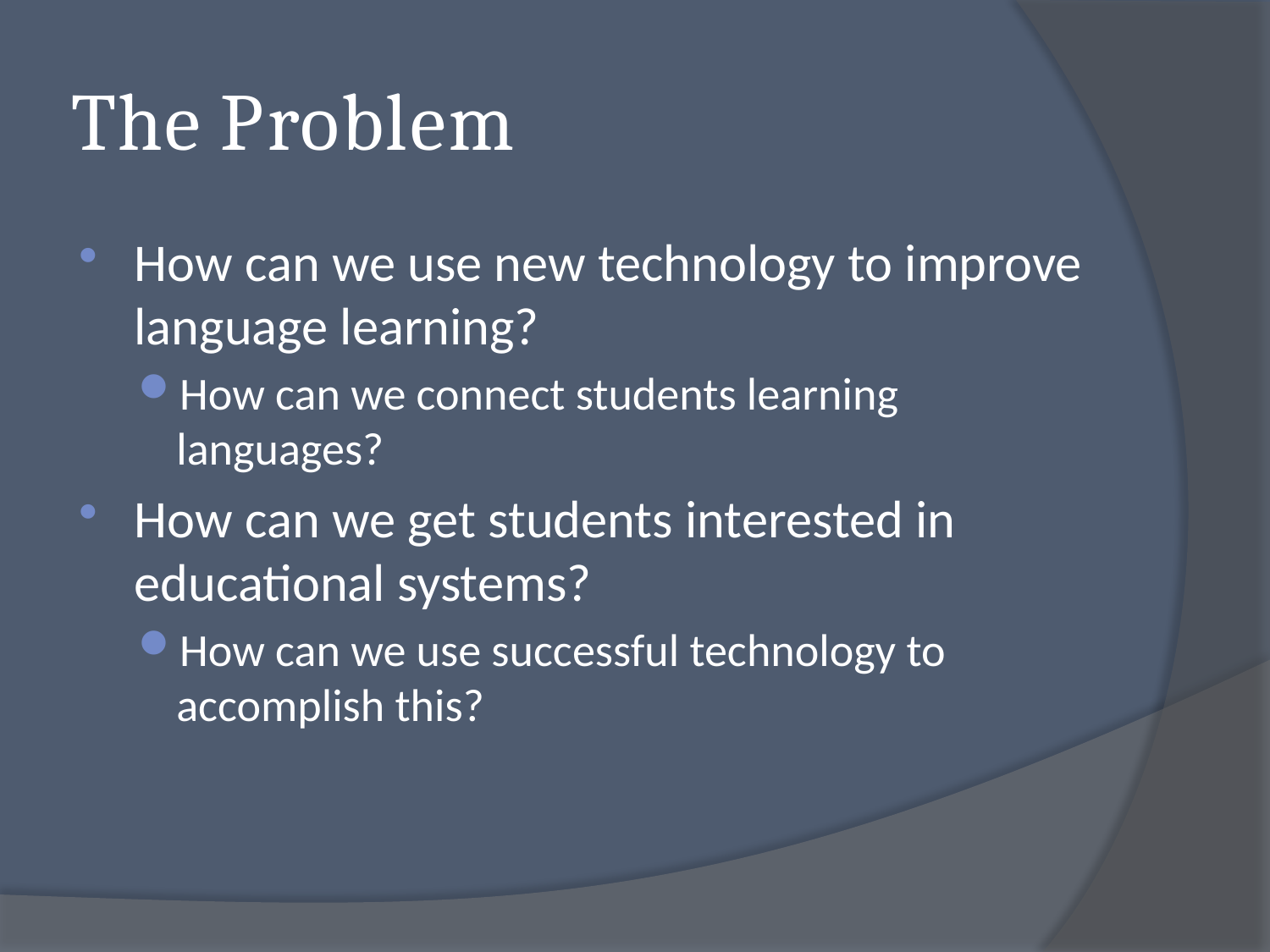

# The Problem
How can we use new technology to improve language learning?
How can we connect students learning languages?
How can we get students interested in educational systems?
How can we use successful technology to accomplish this?